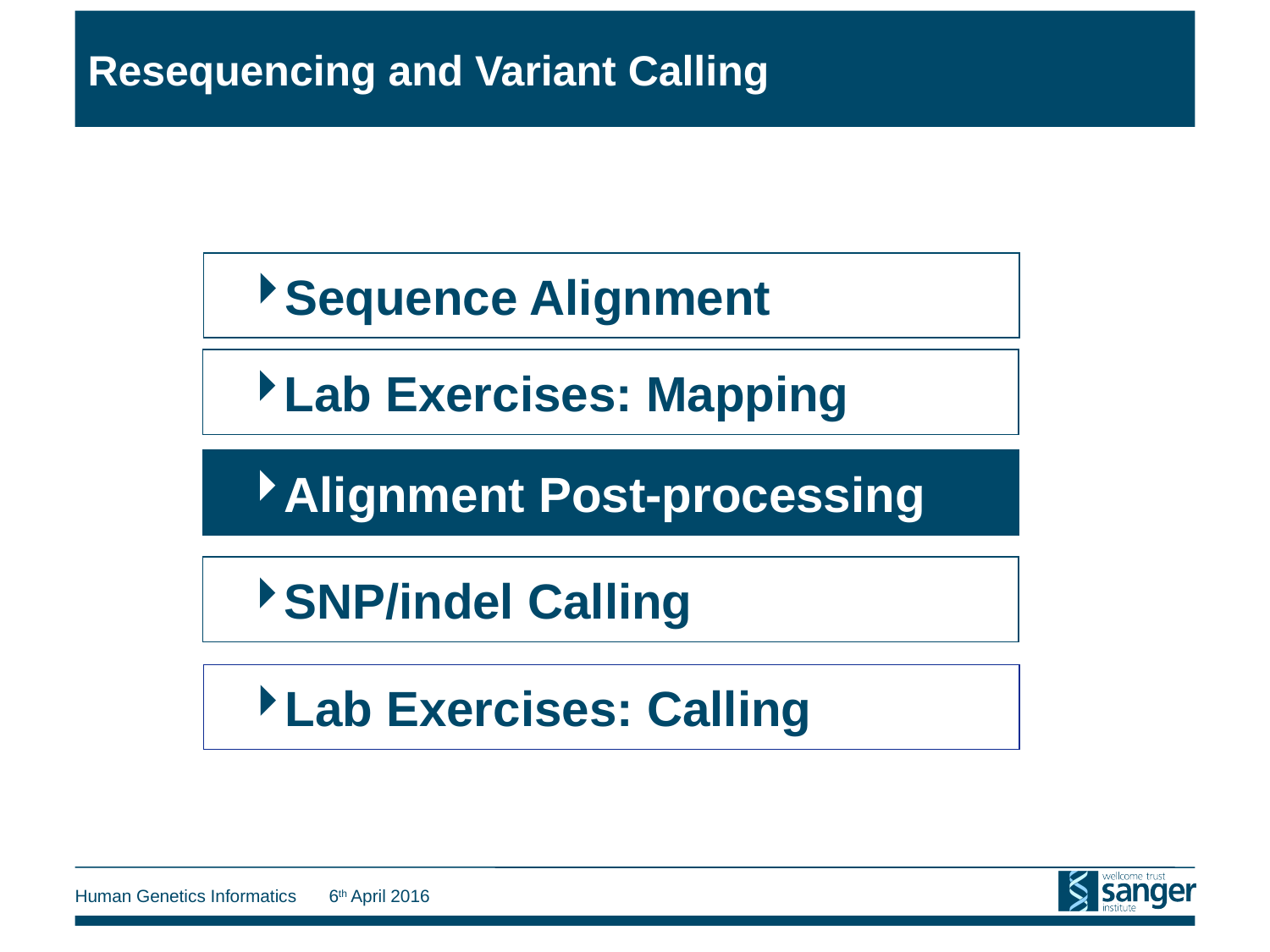

# Resequencing and Variant Calling
Sequence Alignment
Lab Exercises: Mapping
Alignment Post-processing
SNP/indel Calling
Lab Exercises: Calling